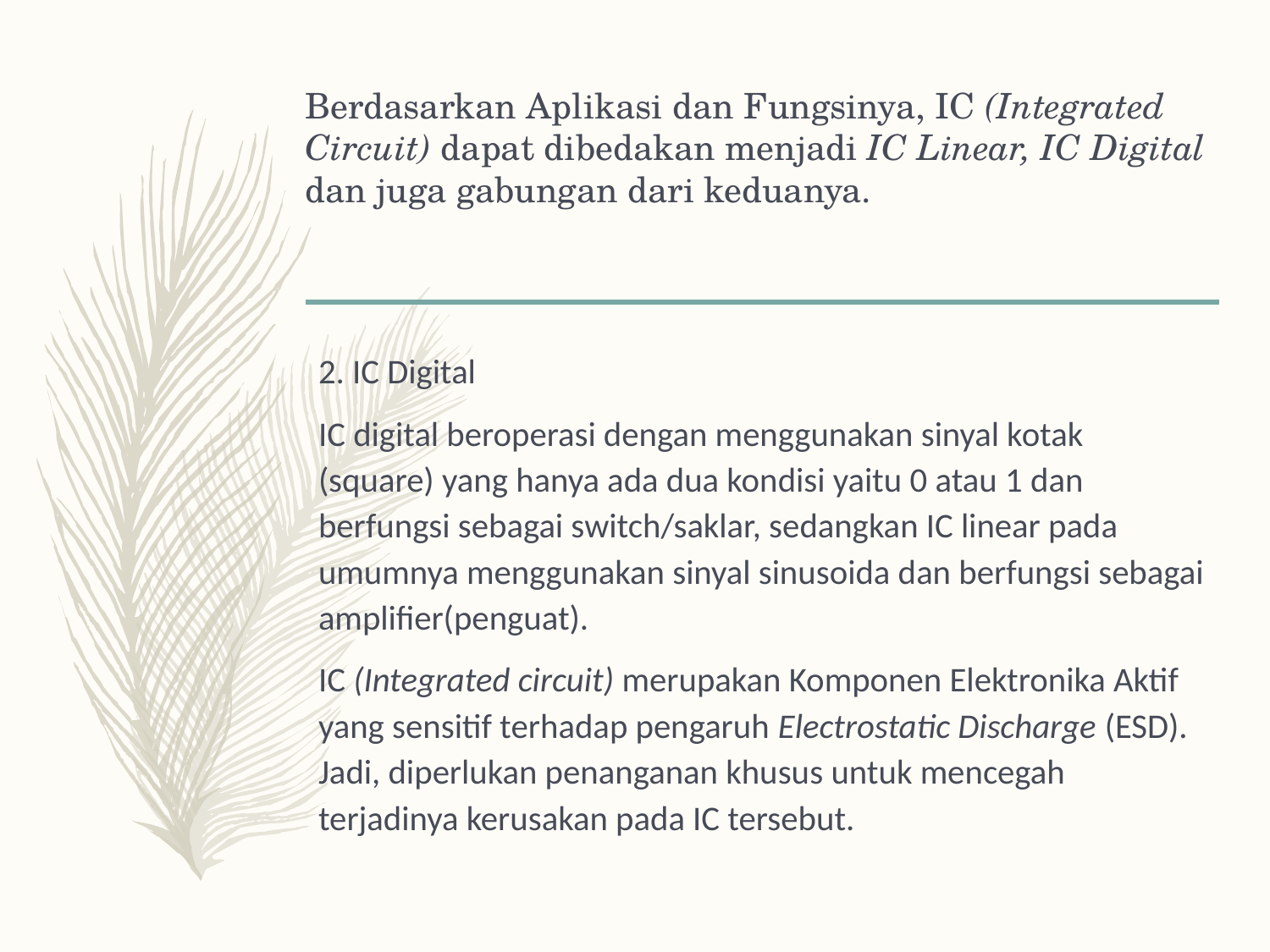

# Berdasarkan Aplikasi dan Fungsinya, IC (Integrated Circuit) dapat dibedakan menjadi IC Linear, IC Digital dan juga gabungan dari keduanya.
2. IC Digital
IC digital beroperasi dengan menggunakan sinyal kotak (square) yang hanya ada dua kondisi yaitu 0 atau 1 dan berfungsi sebagai switch/saklar, sedangkan IC linear pada umumnya menggunakan sinyal sinusoida dan berfungsi sebagai amplifier(penguat).
IC (Integrated circuit) merupakan Komponen Elektronika Aktif yang sensitif terhadap pengaruh Electrostatic Discharge (ESD). Jadi, diperlukan penanganan khusus untuk mencegah terjadinya kerusakan pada IC tersebut.